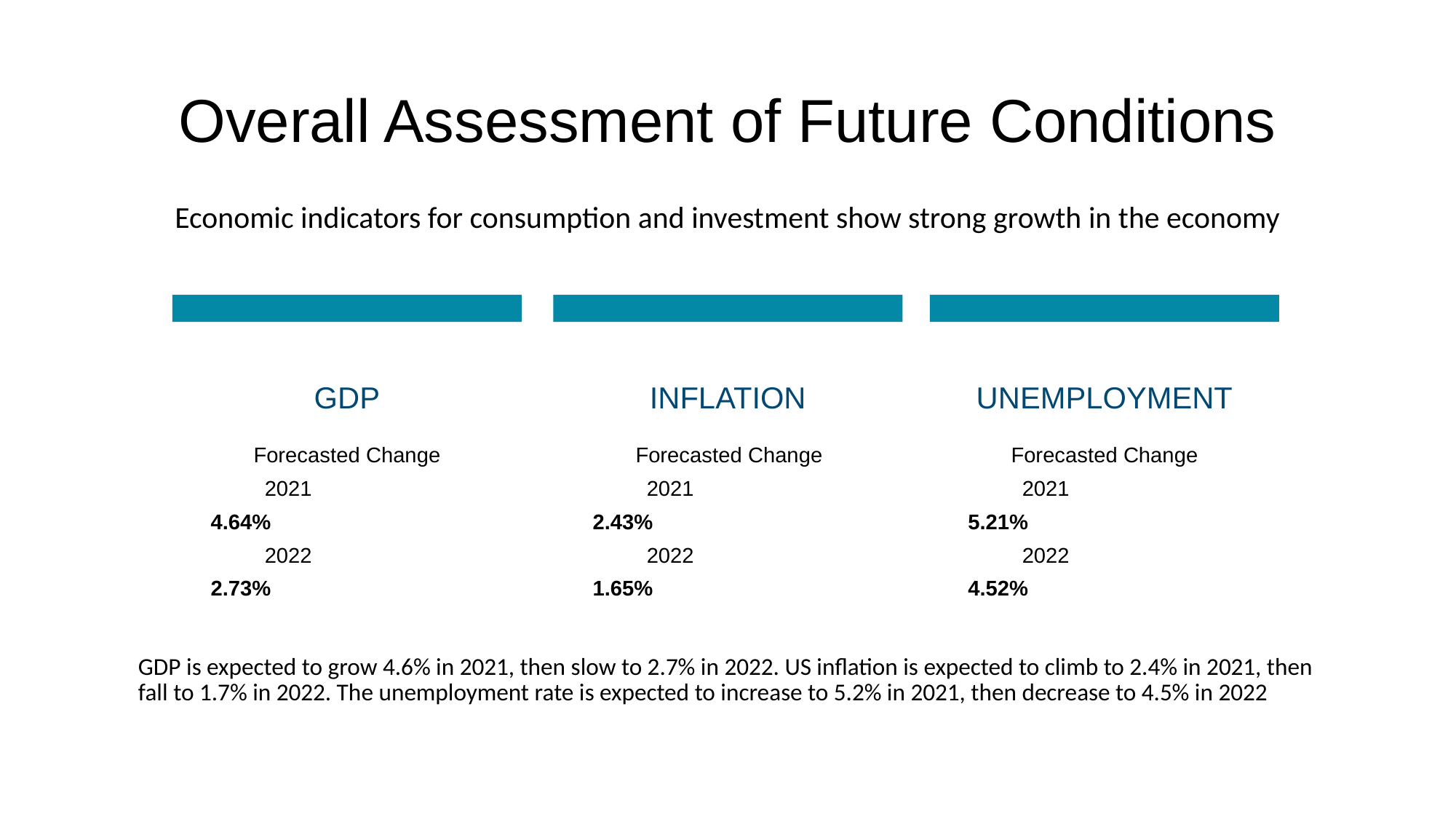

# Overall Assessment of Future Conditions
Economic indicators for consumption and investment show strong growth in the economy
GDP
Inflation
Unemployment
Forecasted Change
         2021	                      4.64%
         2022	                      2.73%
Forecasted Change
         2021	                      2.43%
         2022	                      1.65%
Forecasted Change
         2021	                      5.21%
         2022	                      4.52%
GDP is expected to grow 4.6% in 2021, then slow to 2.7% in 2022. US inflation is expected to climb to 2.4% in 2021, then fall to 1.7% in 2022. The unemployment rate is expected to increase to 5.2% in 2021, then decrease to 4.5% in 2022
7/14/20XX
18